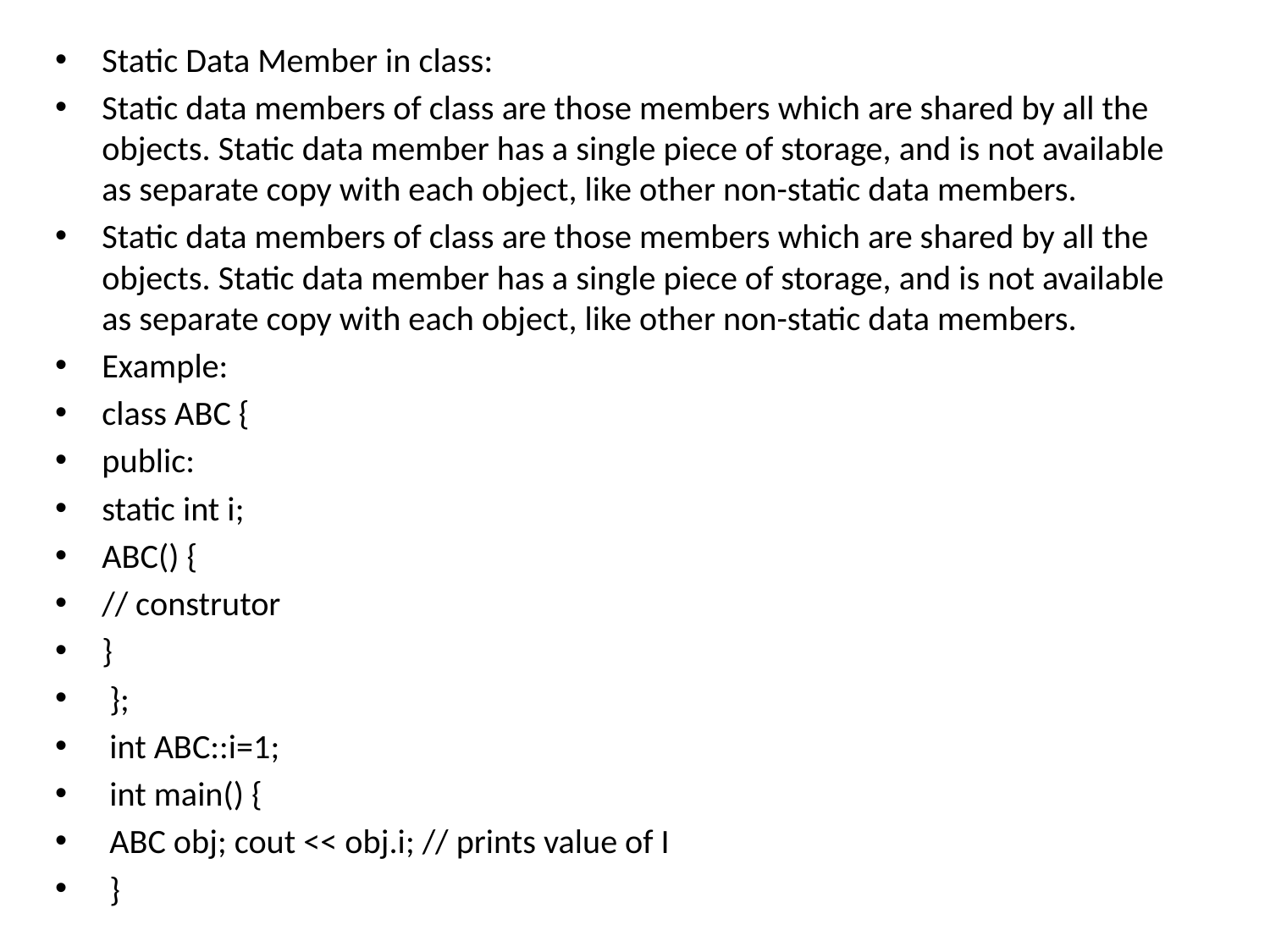

Static Data Member in class:
Static data members of class are those members which are shared by all the objects. Static data member has a single piece of storage, and is not available as separate copy with each object, like other non-static data members.
Static data members of class are those members which are shared by all the objects. Static data member has a single piece of storage, and is not available as separate copy with each object, like other non-static data members.
Example:
class ABC {
public:
static int i;
ABC() {
// construtor
}
 };
 int ABC::i=1;
 int main() {
 ABC obj; cout << obj.i; // prints value of I
 }